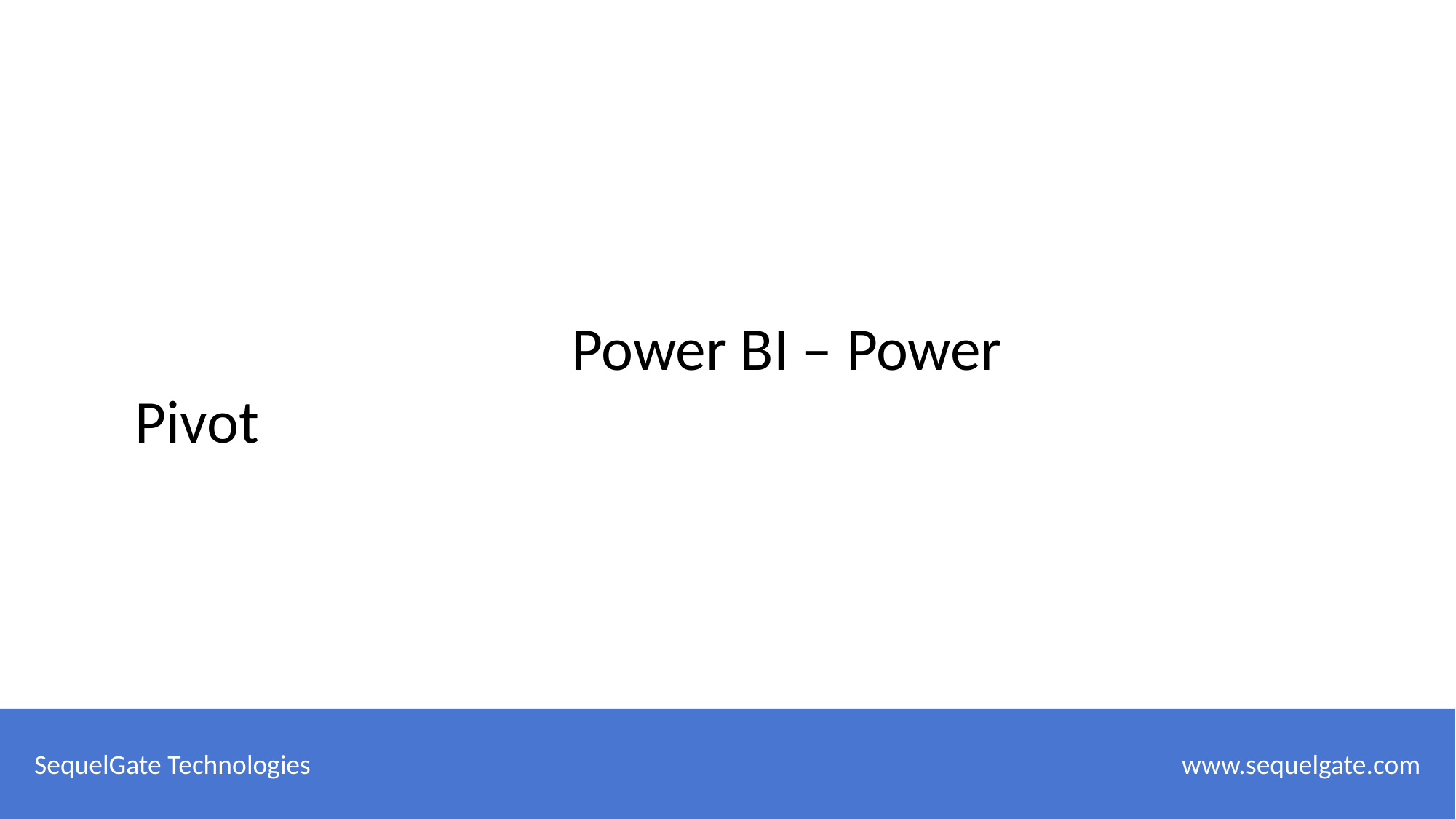

Power BI – Power Pivot

SequelGate Technologies
                           www.sequelgate.com